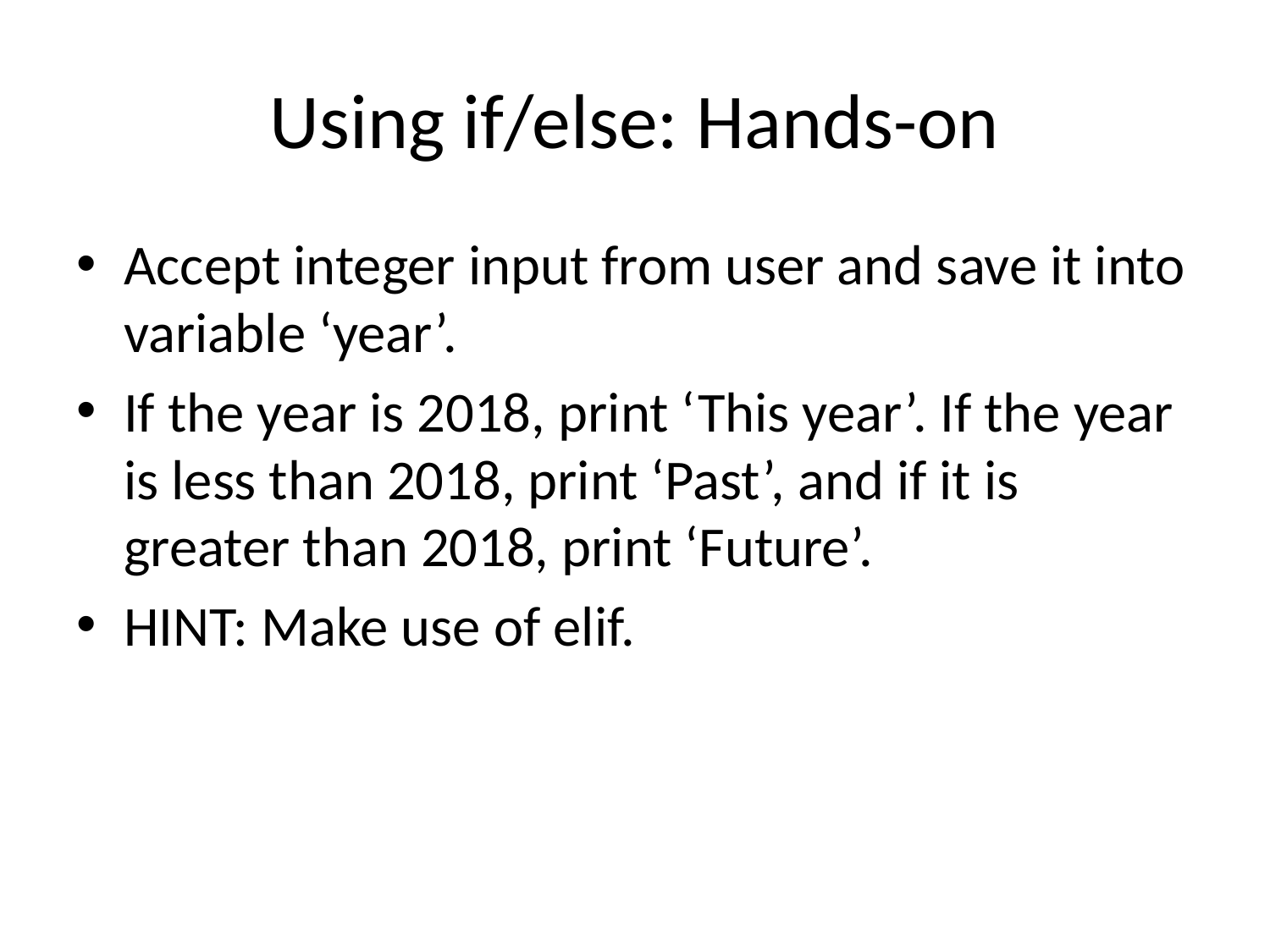

# Using if/else: Hands-on
Accept integer input from user and save it into variable ‘year’.
If the year is 2018, print ‘This year’. If the year is less than 2018, print ‘Past’, and if it is greater than 2018, print ‘Future’.
HINT: Make use of elif.